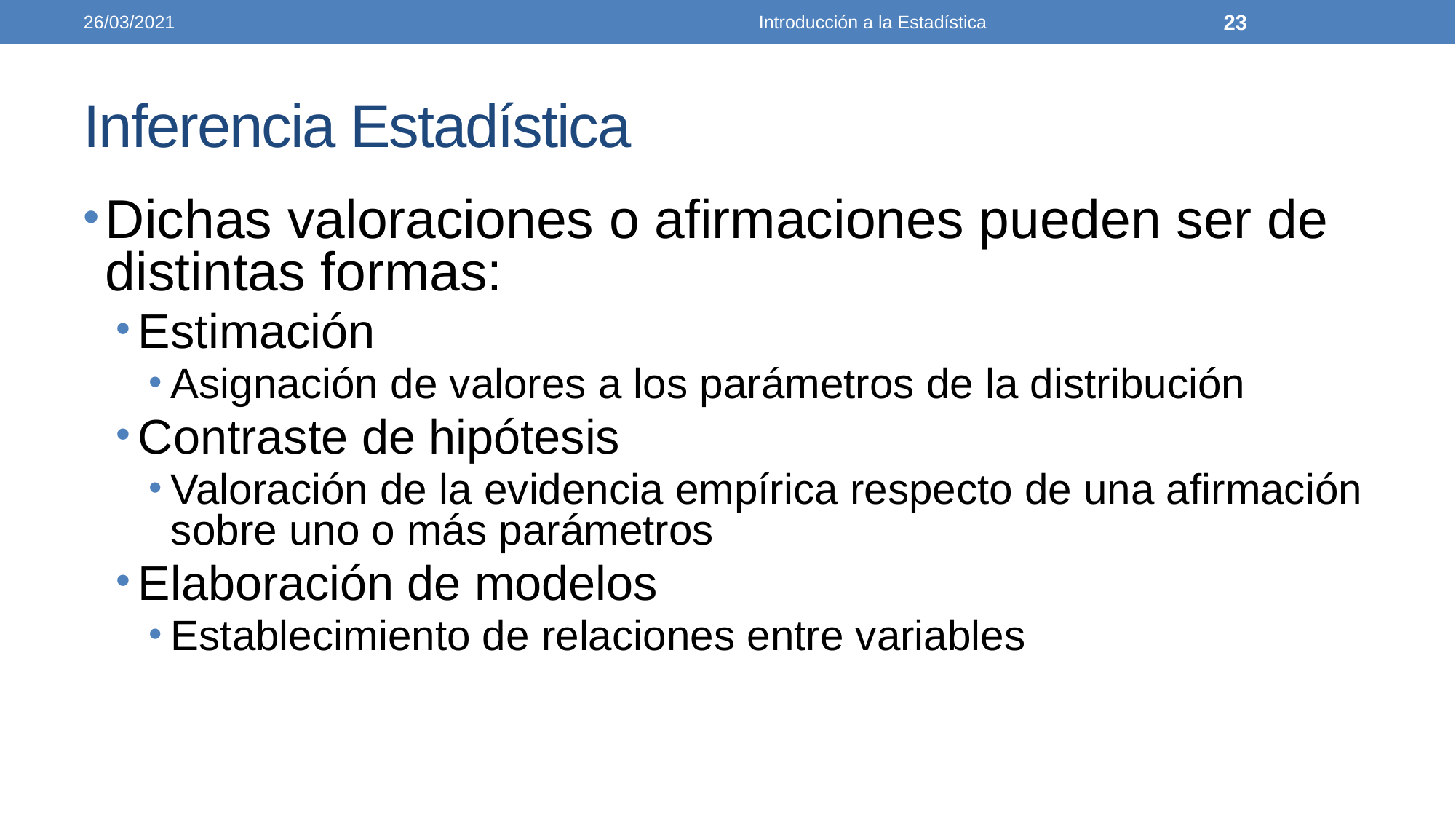

26/03/2021
Introducción a la Estadística
23
# Inferencia Estadística
Dichas valoraciones o afirmaciones pueden ser de distintas formas:
Estimación
Asignación de valores a los parámetros de la distribución
Contraste de hipótesis
Valoración de la evidencia empírica respecto de una afirmación sobre uno o más parámetros
Elaboración de modelos
Establecimiento de relaciones entre variables